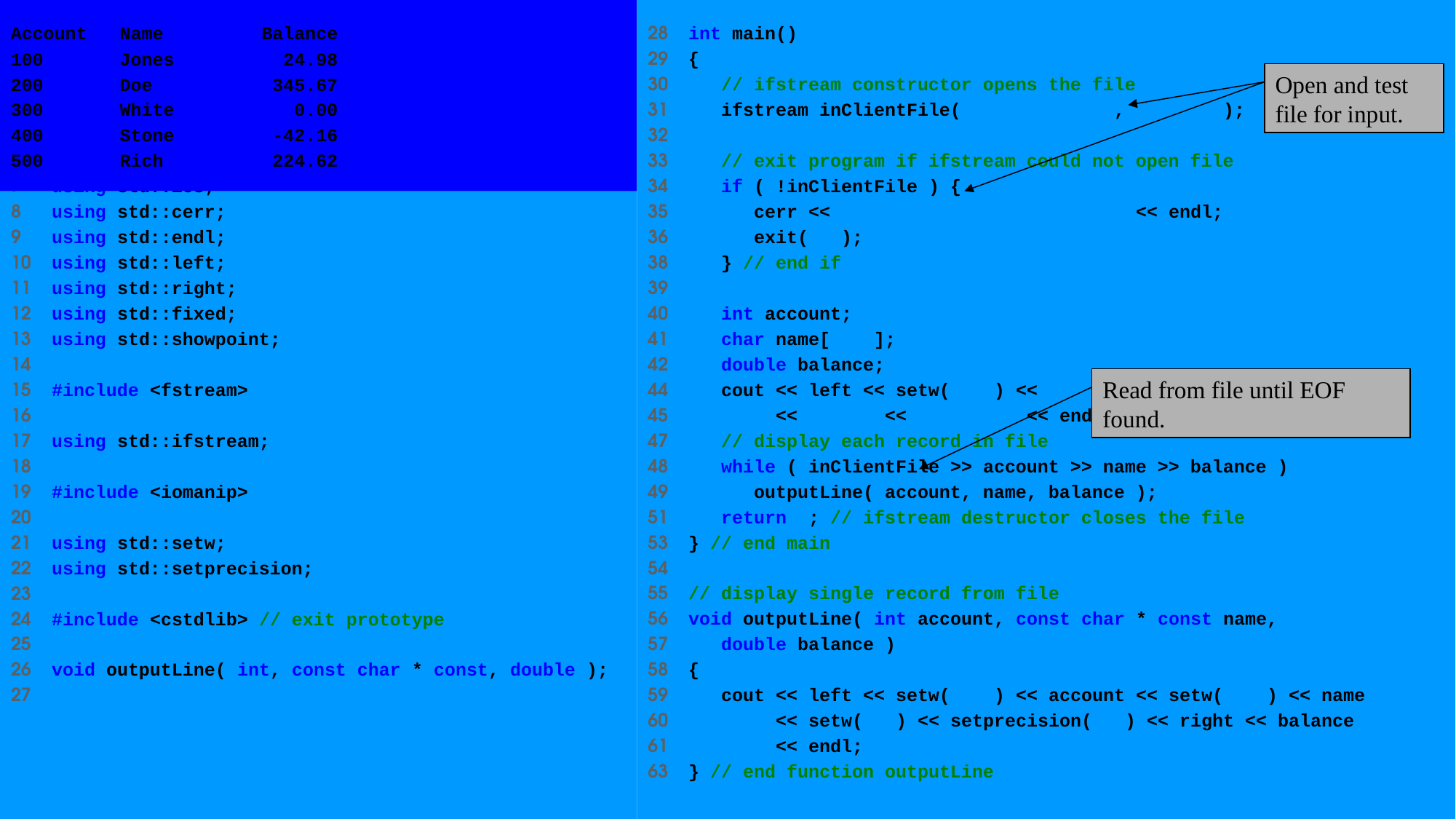

1      // Fig. 14.7: fig14_07.cpp
2      // Reading and printing a sequential file.
3      #include <iostream>
4
5      using std::cout;
6      using std::cin;
7      using std::ios;
8      using std::cerr;
9      using std::endl;
10    using std::left;
11    using std::right;
12    using std::fixed;
13    using std::showpoint;
14
15    #include <fstream>
16
17    using std::ifstream;
18
19    #include <iomanip>
20
21    using std::setw;
22    using std::setprecision;
23
24    #include <cstdlib> // exit prototype
25
26    void outputLine( int, const char * const, double );
27

Account   Name         Balance
100       Jones          24.98
200       Doe           345.67
300       White           0.00
400       Stone         -42.16
500       Rich          224.62

28    int main()
29    {
30       // ifstream constructor opens the file
31       ifstream inClientFile( "clients.dat", ios::in );
32
33       // exit program if ifstream could not open file
34       if ( !inClientFile ) {
35          cerr << "File could not be opened" << endl;
36          exit( 1 );
38       } // end if
39
40       int account;
41       char name[ 30 ];
42       double balance;
44       cout << left << setw( 10 ) << "Account" << setw( 13 )
45            << "Name" << "Balance" << endl << fixed << showpoint;
47       // display each record in file
48       while ( inClientFile >> account >> name >> balance )
49          outputLine( account, name, balance );
51       return 0; // ifstream destructor closes the file
53    } // end main
54
55    // display single record from file
56    void outputLine( int account, const char * const name,
57       double balance )
58    {
59       cout << left << setw( 10 ) << account << setw( 13 ) << name
60            << setw( 7 ) << setprecision( 2 ) << right << balance
61            << endl;
63    } // end function outputLine
Open and test file for input.

Read from file until EOF found.